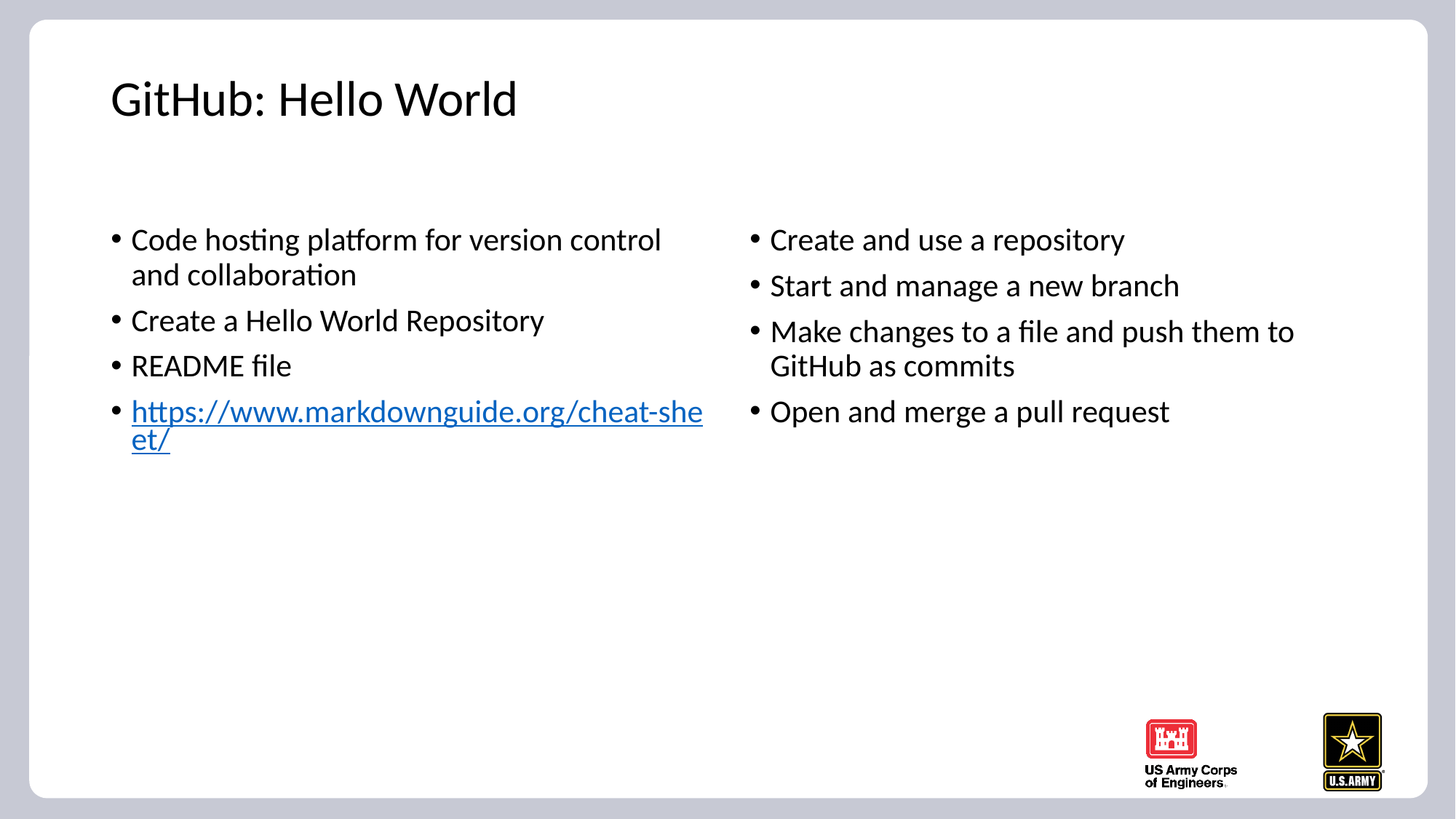

# GitHub: Hello World
Code hosting platform for version control and collaboration
Create a Hello World Repository
README file
https://www.markdownguide.org/cheat-sheet/

Create and use a repository
Start and manage a new branch
Make changes to a file and push them to GitHub as commits
Open and merge a pull request